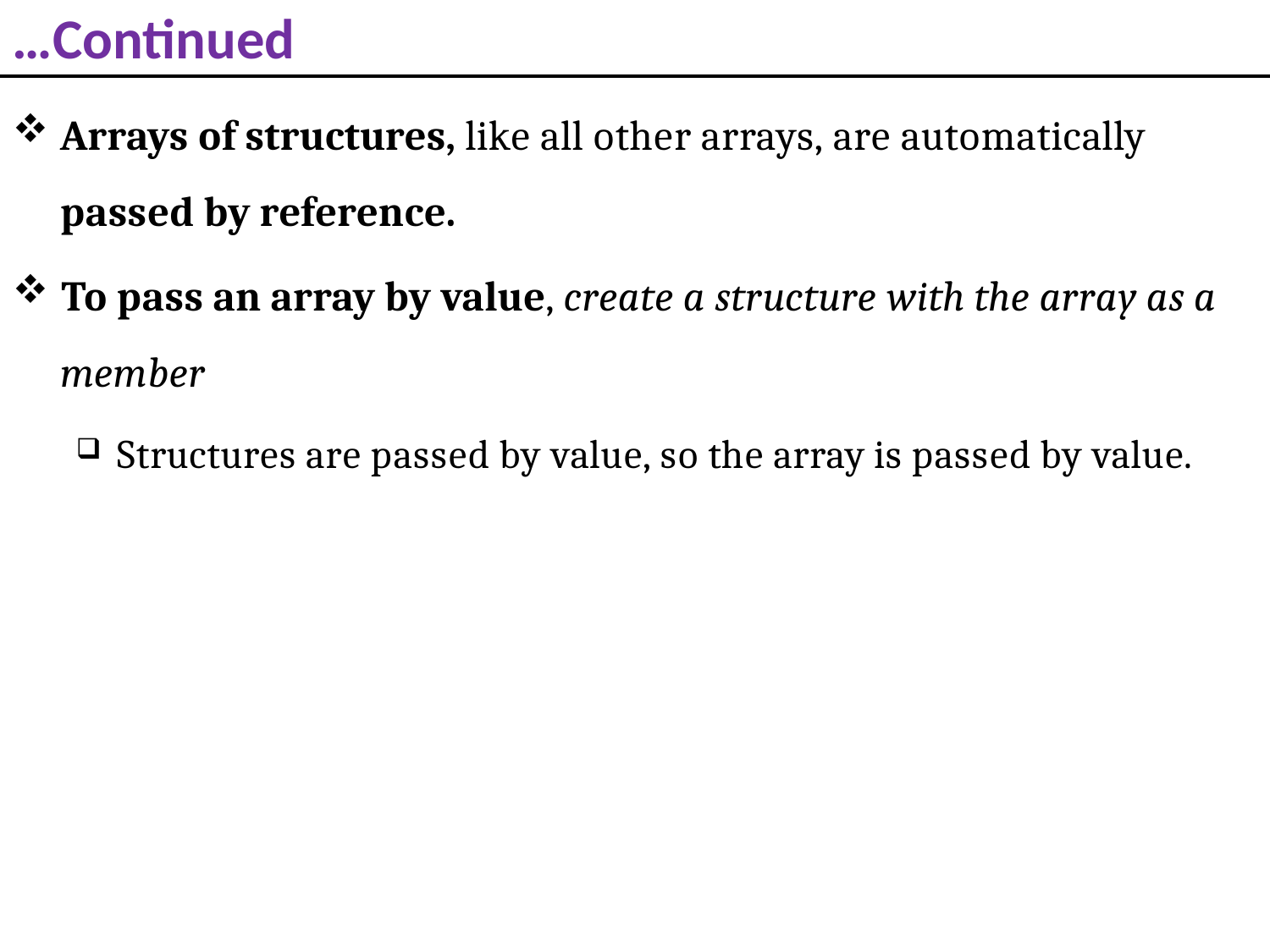

# …Continued
Arrays of structures, like all other arrays, are automatically passed by reference.
To pass an array by value, create a structure with the array as a member
Structures are passed by value, so the array is passed by value.